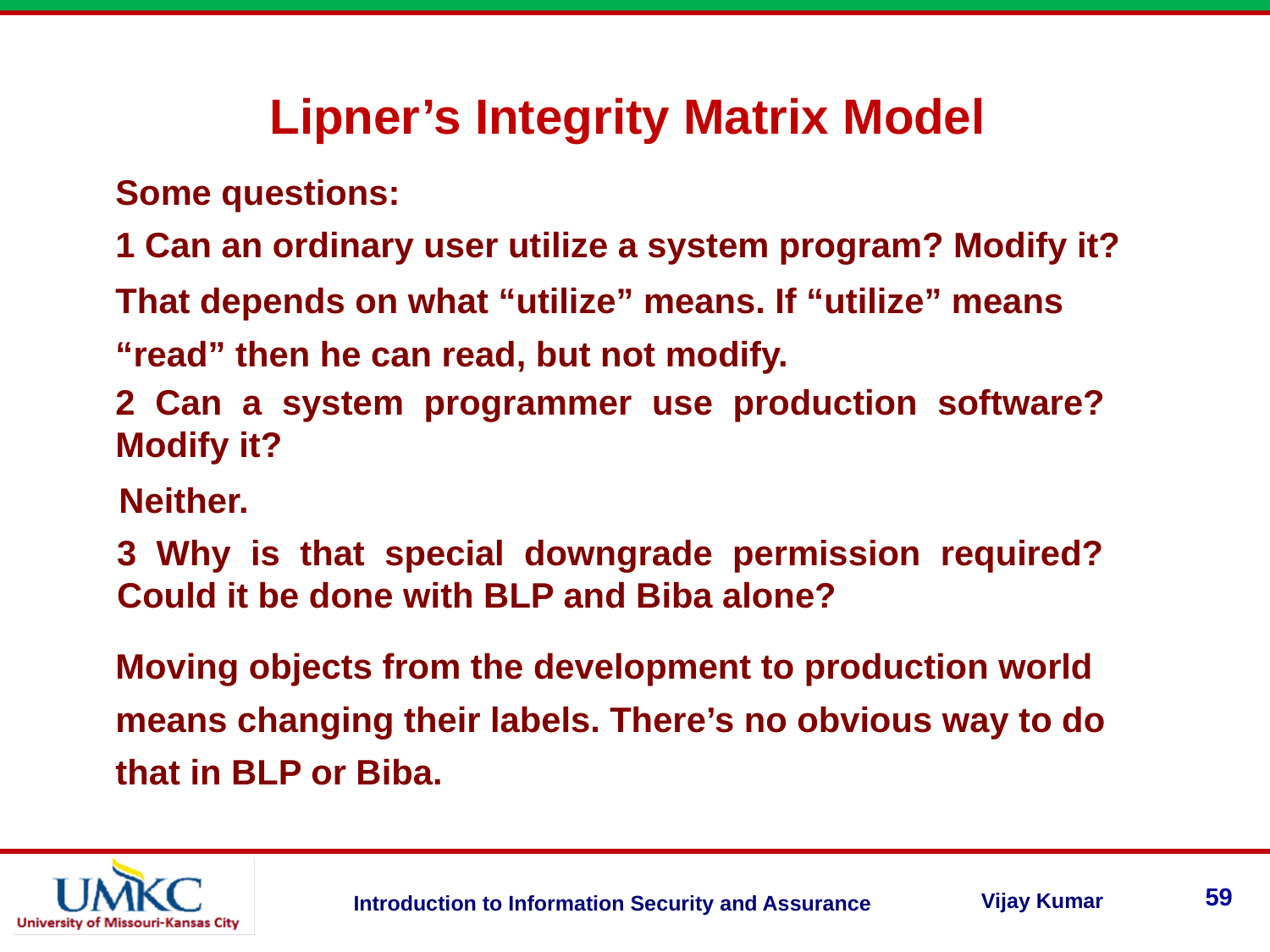

Lipner’s Integrity Matrix Model
Some questions:
1 Can an ordinary user utilize a system program? Modify it?
That depends on what “utilize” means. If “utilize” means
“read” then he can read, but not modify.
2 Can a system programmer use production software? Modify it?
Neither.
3 Why is that special downgrade permission required? Could it be done with BLP and Biba alone?
Moving objects from the development to production world
means changing their labels. There’s no obvious way to do
that in BLP or Biba.
59